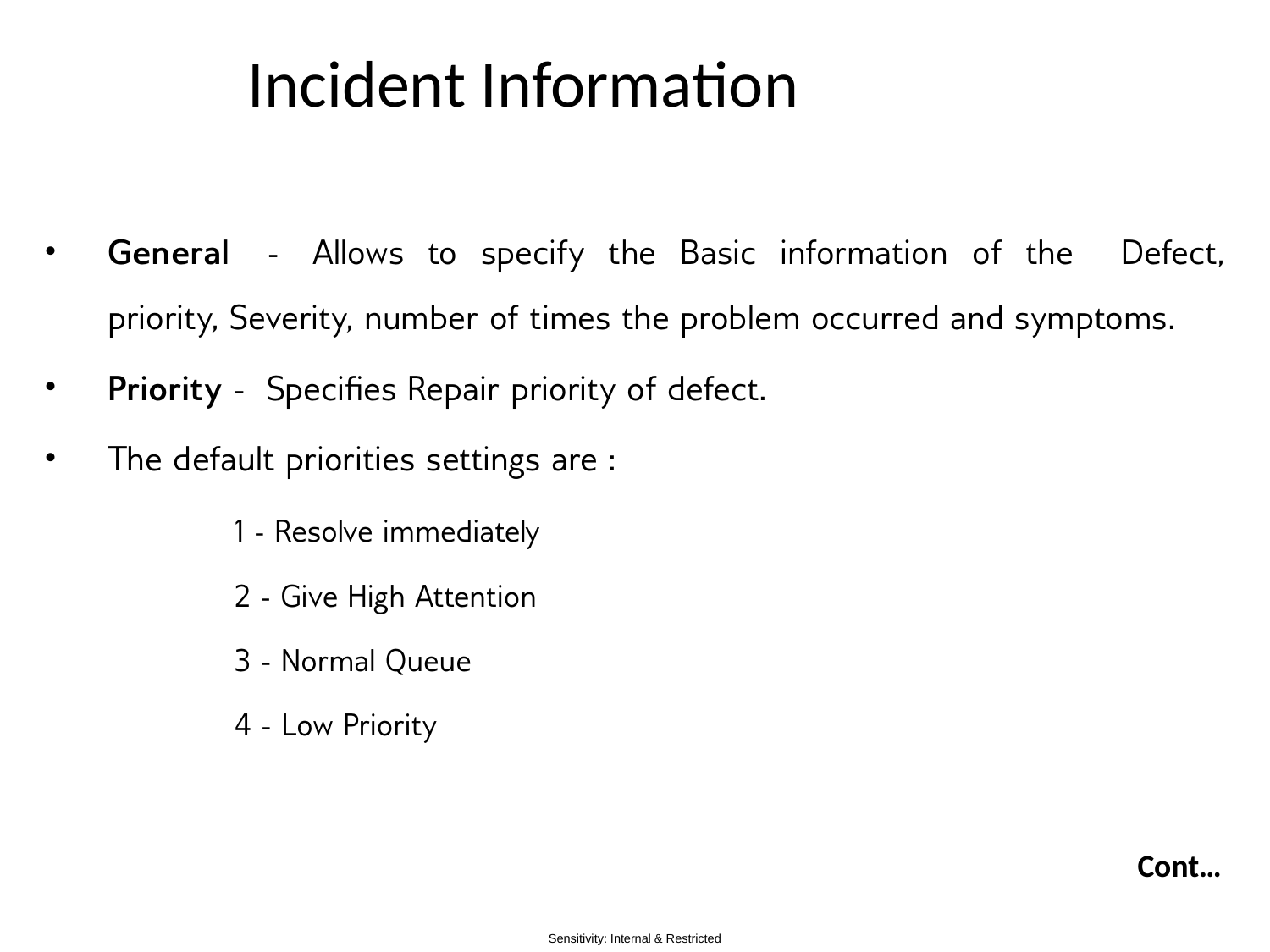

# Incident Information
General	-	Allows to specify the Basic information of the  Defect, priority, Severity, number of times the problem occurred and symptoms.
Priority - 	Specifies Repair priority of defect.
The default priorities settings are :
		1 - Resolve immediately
		2 - Give High Attention
		3 - Normal Queue
		4 - Low Priority
Cont…